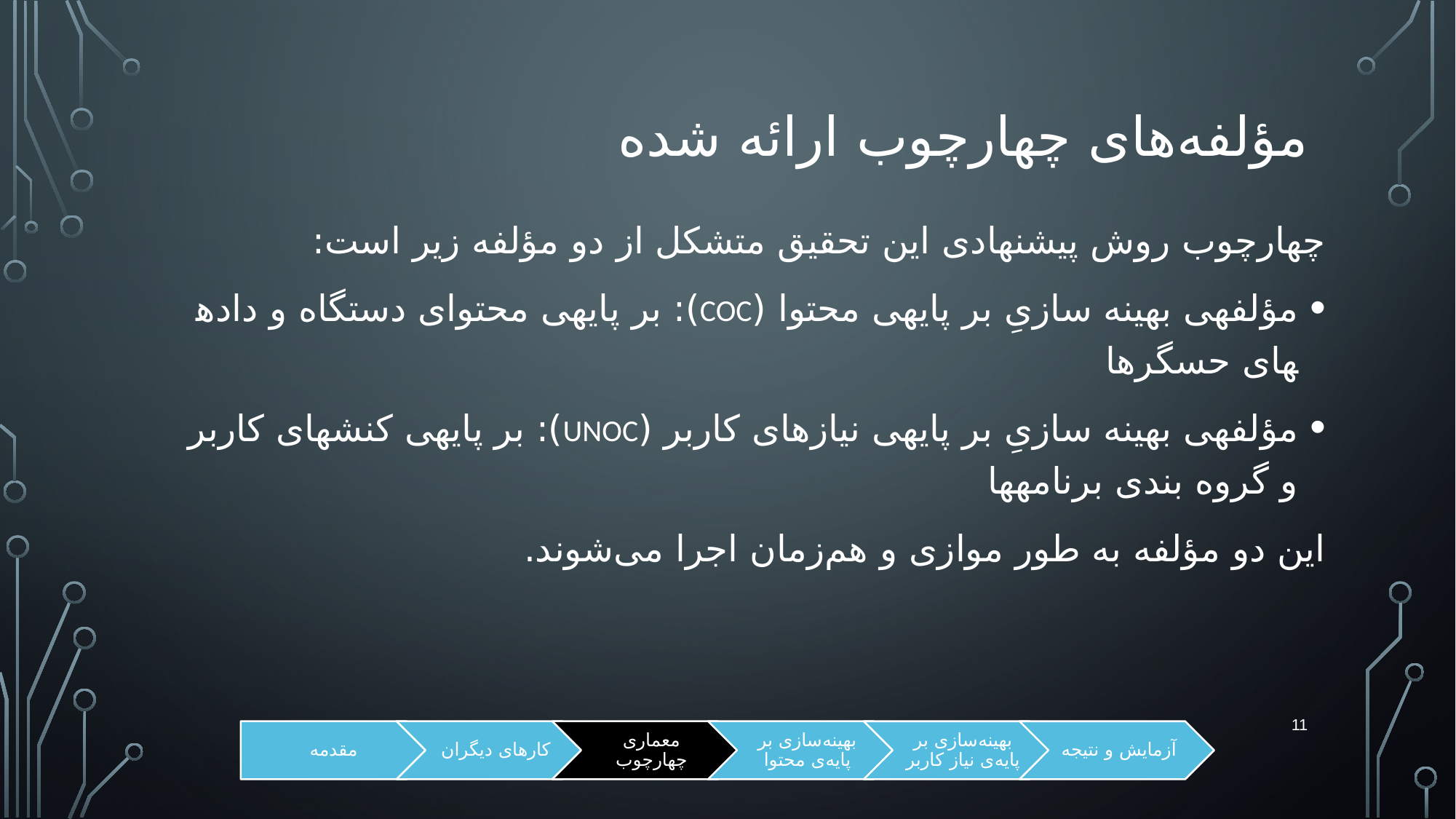

# مؤلفه‌های چهارچوب ارائه شده

چهارچوب روش پیشنهادی این تحقیق متشکل از دو مؤلفه زیر است:
مؤلفه­ی بهینه سازیِ بر پایه­ی محتوا (COC): بر پایه­ی محتوای دستگاه و داده­های حسگرها
مؤلفه­ی بهینه سازیِ بر پایه­ی نیازهای کاربر (UNOC): بر پایه­ی کنش­های کاربر و گروه بندی برنامه­ها
این دو مؤلفه به طور موازی و هم‌زمان اجرا می‌شوند.

مقدمه
کارهای دیگران
معماری چهارچوب
بهینه‌سازی بر پایه‌ی محتوا
بهینه‌سازی بر پایه‌ی نیاز کاربر
آزمایش و نتیجه
11